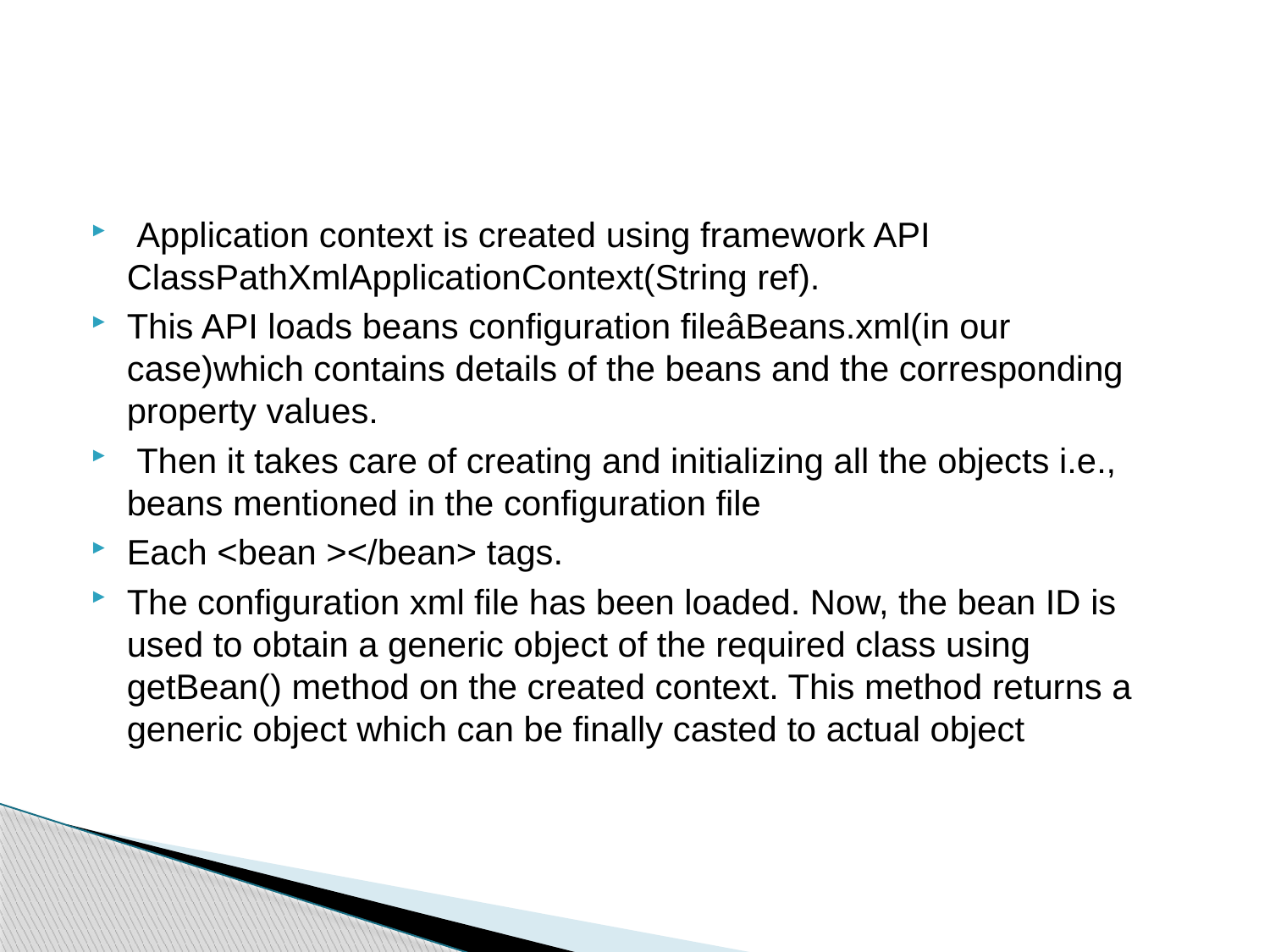

#
 Application context is created using framework API ClassPathXmlApplicationContext(String ref).
This API loads beans configuration fileâBeans.xml(in our case)which contains details of the beans and the corresponding property values.
 Then it takes care of creating and initializing all the objects i.e., beans mentioned in the configuration file
Each <bean ></bean> tags.
The configuration xml file has been loaded. Now, the bean ID is used to obtain a generic object of the required class using getBean() method on the created context. This method returns a generic object which can be finally casted to actual object